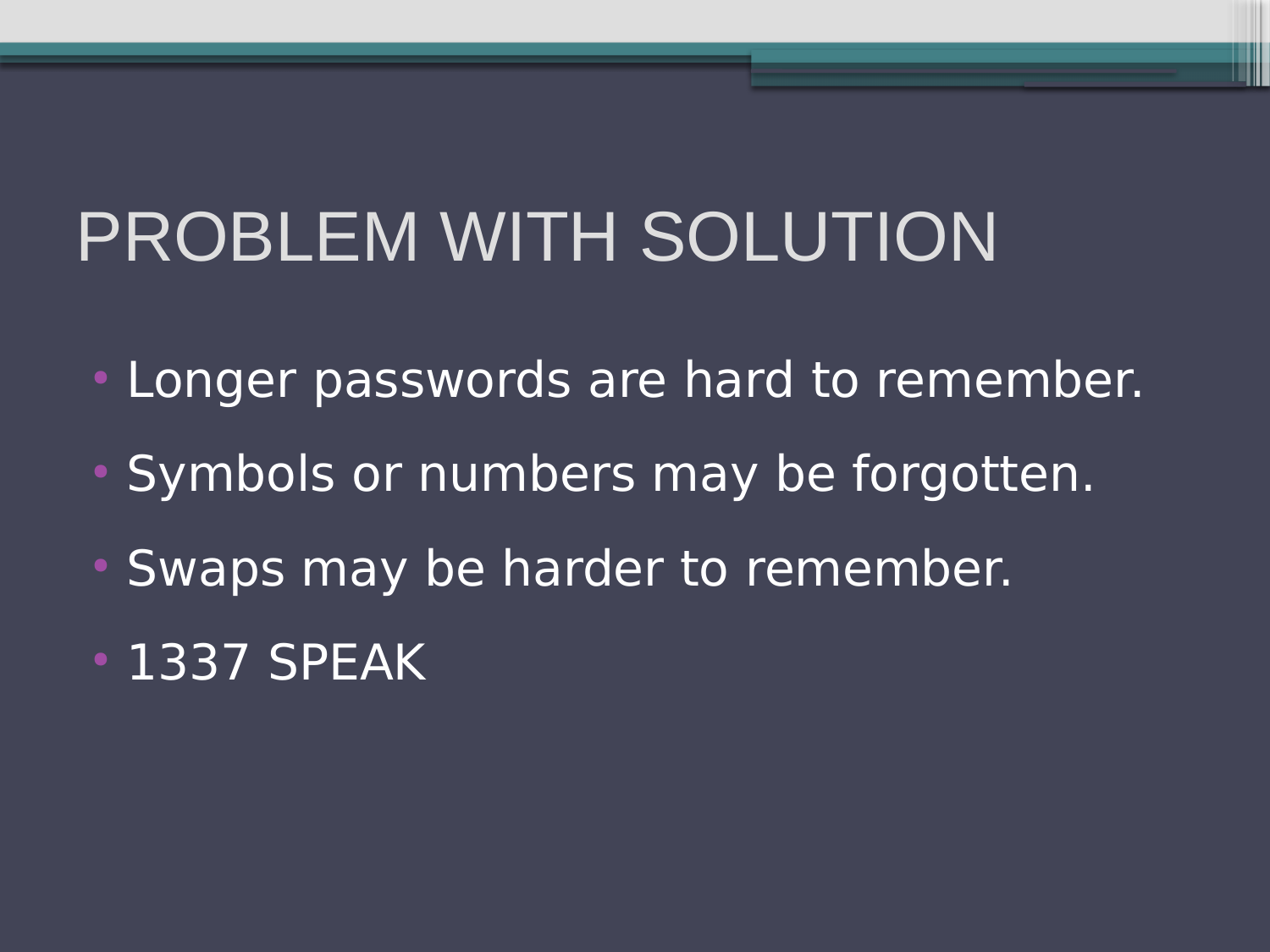

# PROBLEM WITH SOLUTION
Longer passwords are hard to remember.
Symbols or numbers may be forgotten.
Swaps may be harder to remember.
1337 SPEAK